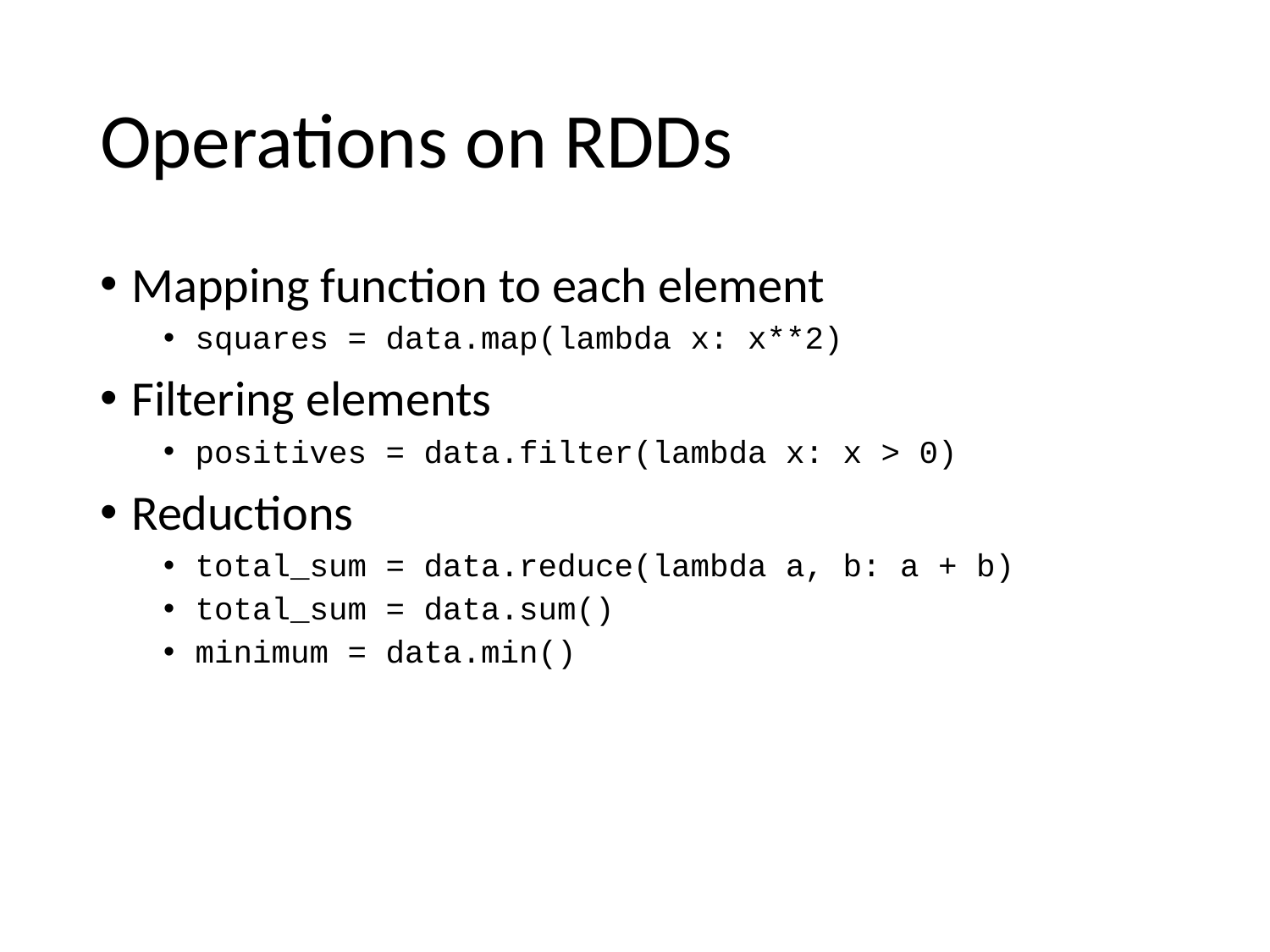

# Operations on RDDs
Mapping function to each element
squares = data.map(lambda x: x**2)
Filtering elements
positives = data.filter(lambda x: x > 0)
Reductions
total_sum = data.reduce(lambda a, b: a + b)
total_sum = data.sum()
minimum = data.min()